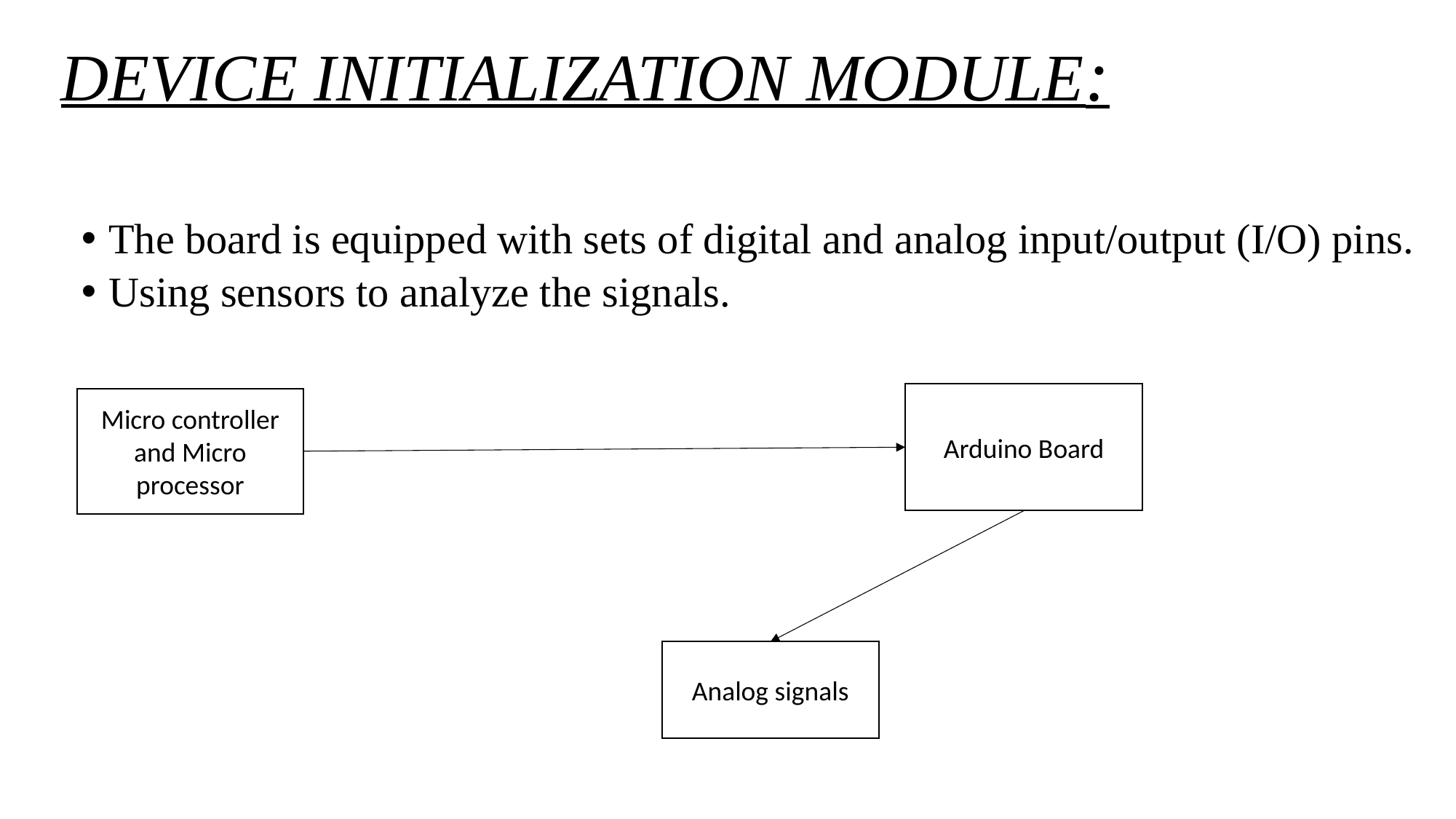

# DEVICE INITIALIZATION MODULE:

The board is equipped with sets of digital and analog input/output (I/O) pins.
Using sensors to analyze the signals.

Arduino Board
Micro controller and Micro processor
Analog signals